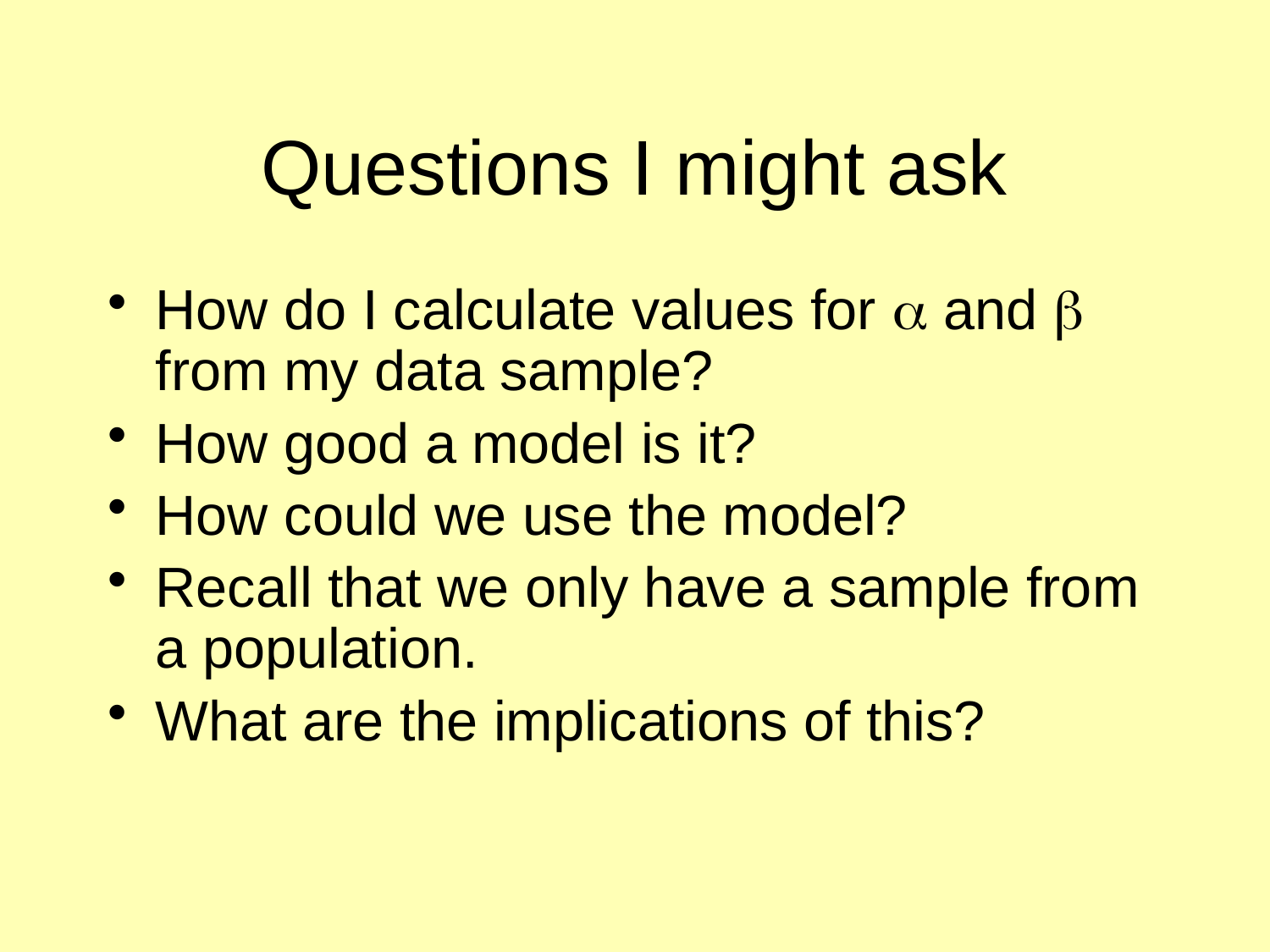

# Questions I might ask
How do I calculate values for α and β from my data sample?
How good a model is it?
How could we use the model?
Recall that we only have a sample from a population.
What are the implications of this?